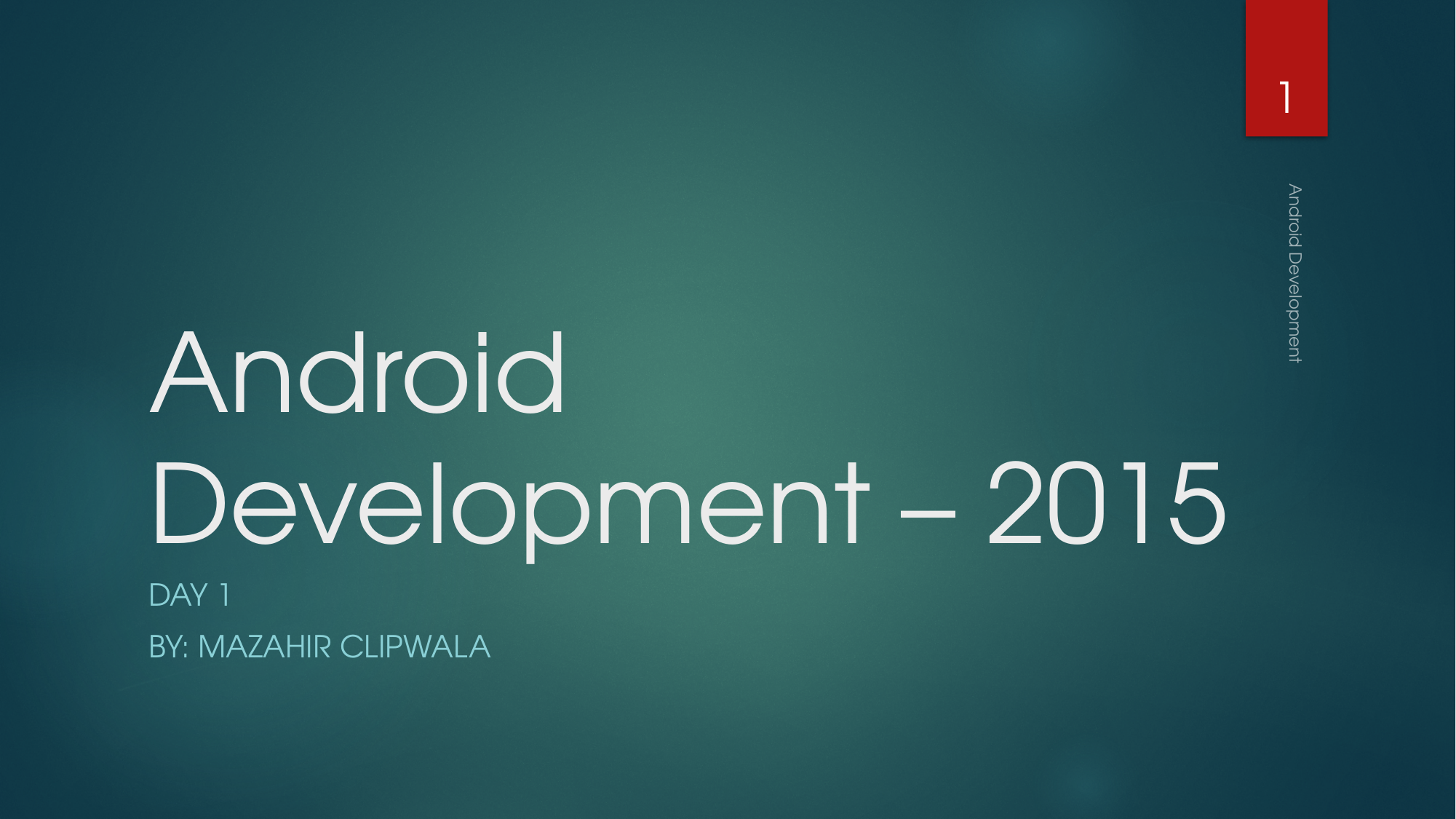

1
# Android Development – 2015
Android Development
Day 1
By: Mazahir clipwala